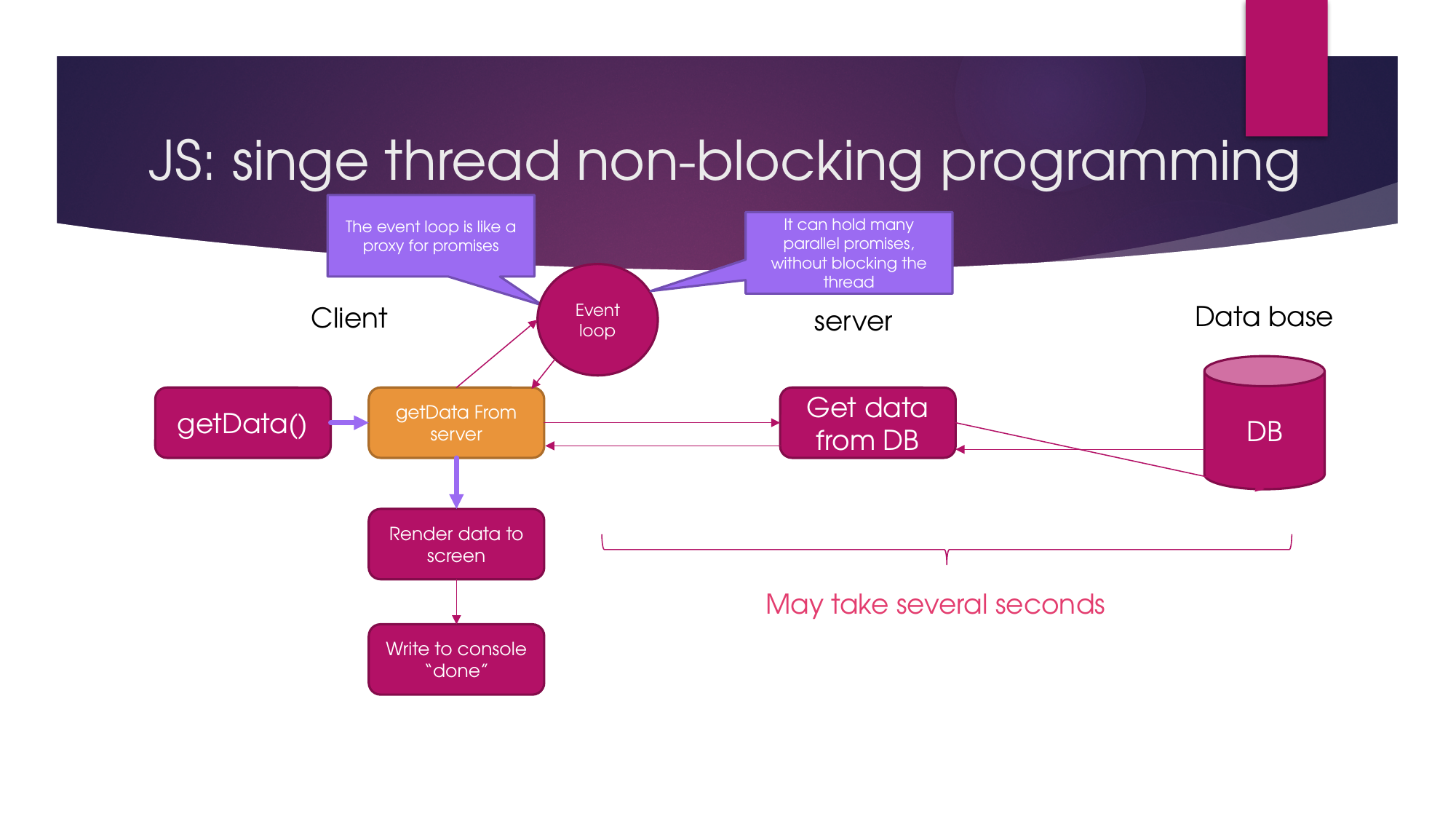

# JS: singe thread non-blocking programming
The event loop is like a proxy for promises

It can hold many parallel promises, without blocking the thread
Event loop
Data base
Client
server
DB
getData()
getData From server
Get data from DB
Render data to screen
May take several seconds
Write to console “done”